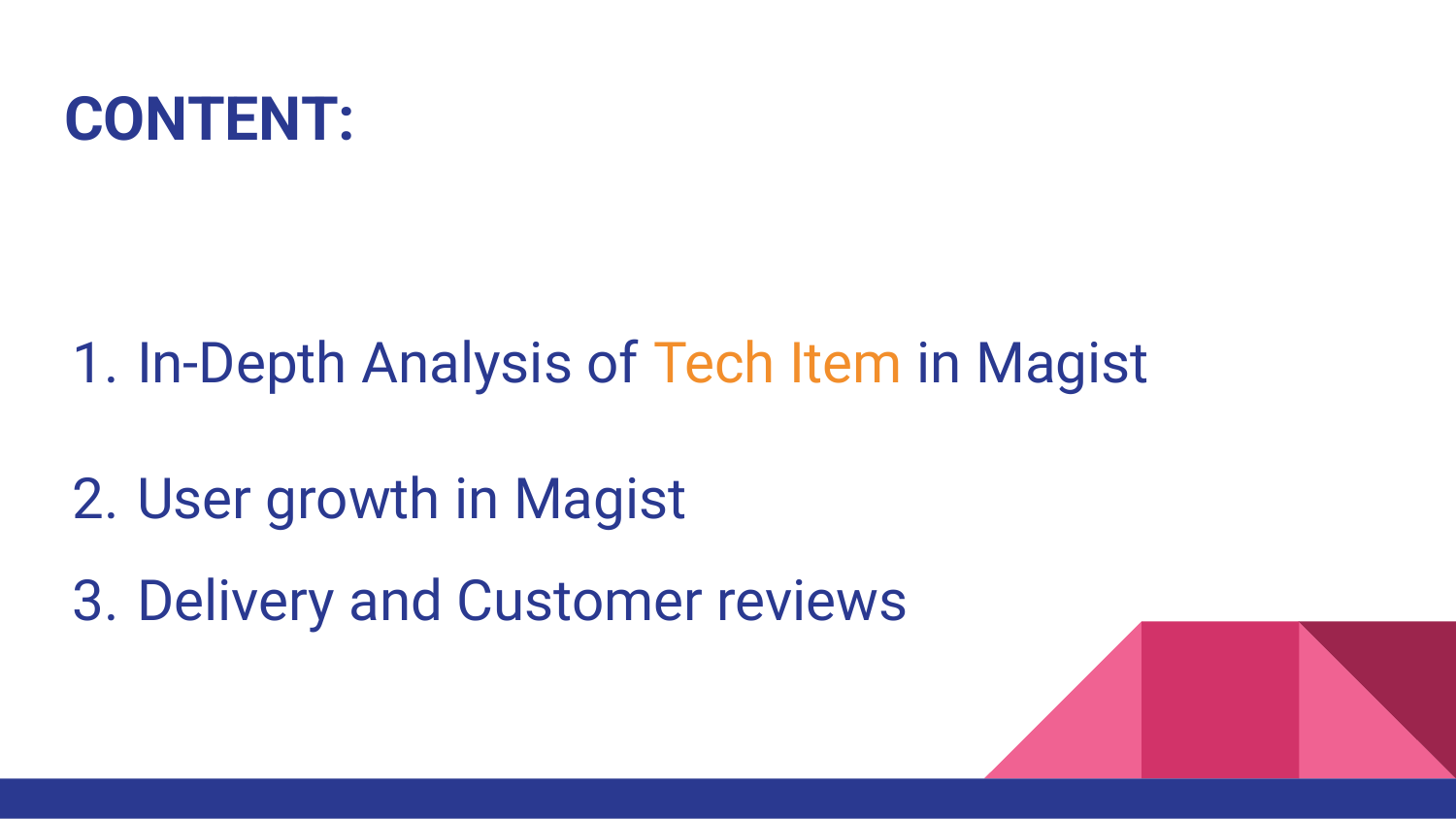

# CONTENT:
In-Depth Analysis of Tech Item in Magist
User growth in Magist
Delivery and Customer reviews